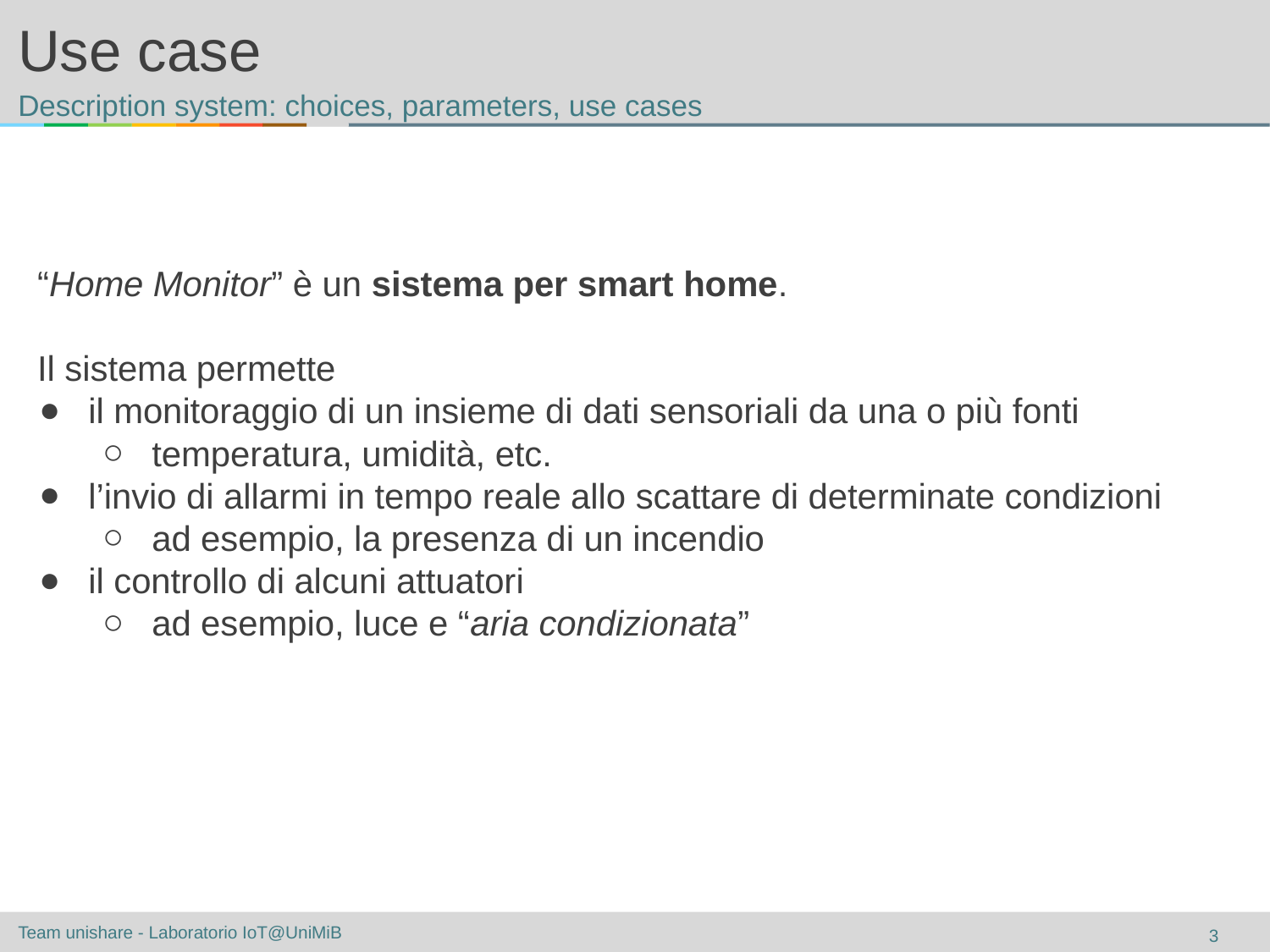

# Use case
Description system: choices, parameters, use cases
“Home Monitor” è un sistema per smart home.

Il sistema permette
il monitoraggio di un insieme di dati sensoriali da una o più fonti
temperatura, umidità, etc.
l’invio di allarmi in tempo reale allo scattare di determinate condizioni
ad esempio, la presenza di un incendio
il controllo di alcuni attuatori
ad esempio, luce e “aria condizionata”

3
Team unishare - Laboratorio IoT@UniMiB